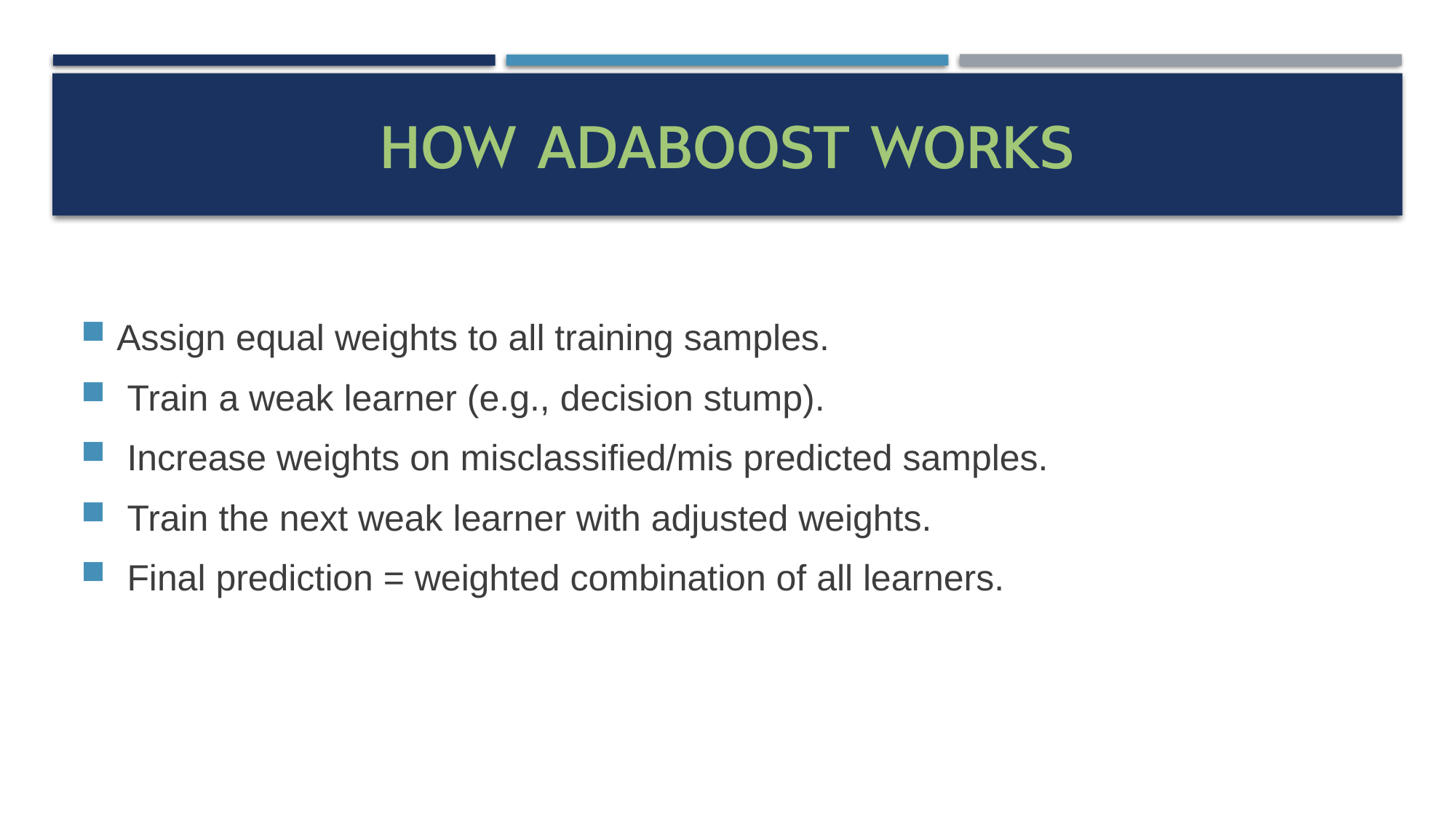

# How AdaBoost Works
Assign equal weights to all training samples.
 Train a weak learner (e.g., decision stump).
 Increase weights on misclassified/mis predicted samples.
 Train the next weak learner with adjusted weights.
 Final prediction = weighted combination of all learners.